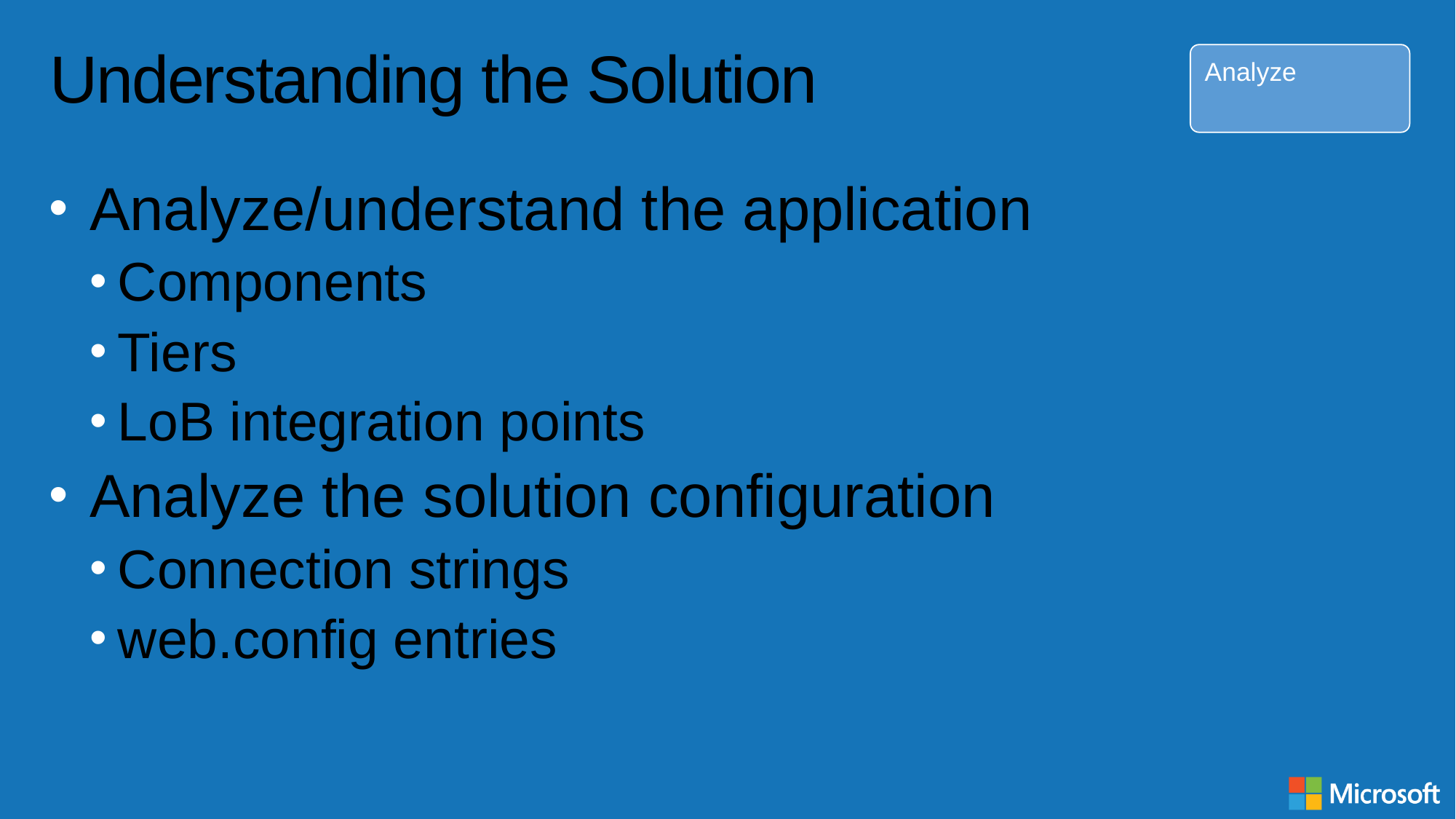

# Understanding the Solution

Analyze
Analyze/understand the application
Components
Tiers
LoB integration points
Analyze the solution configuration
Connection strings
web.config entries